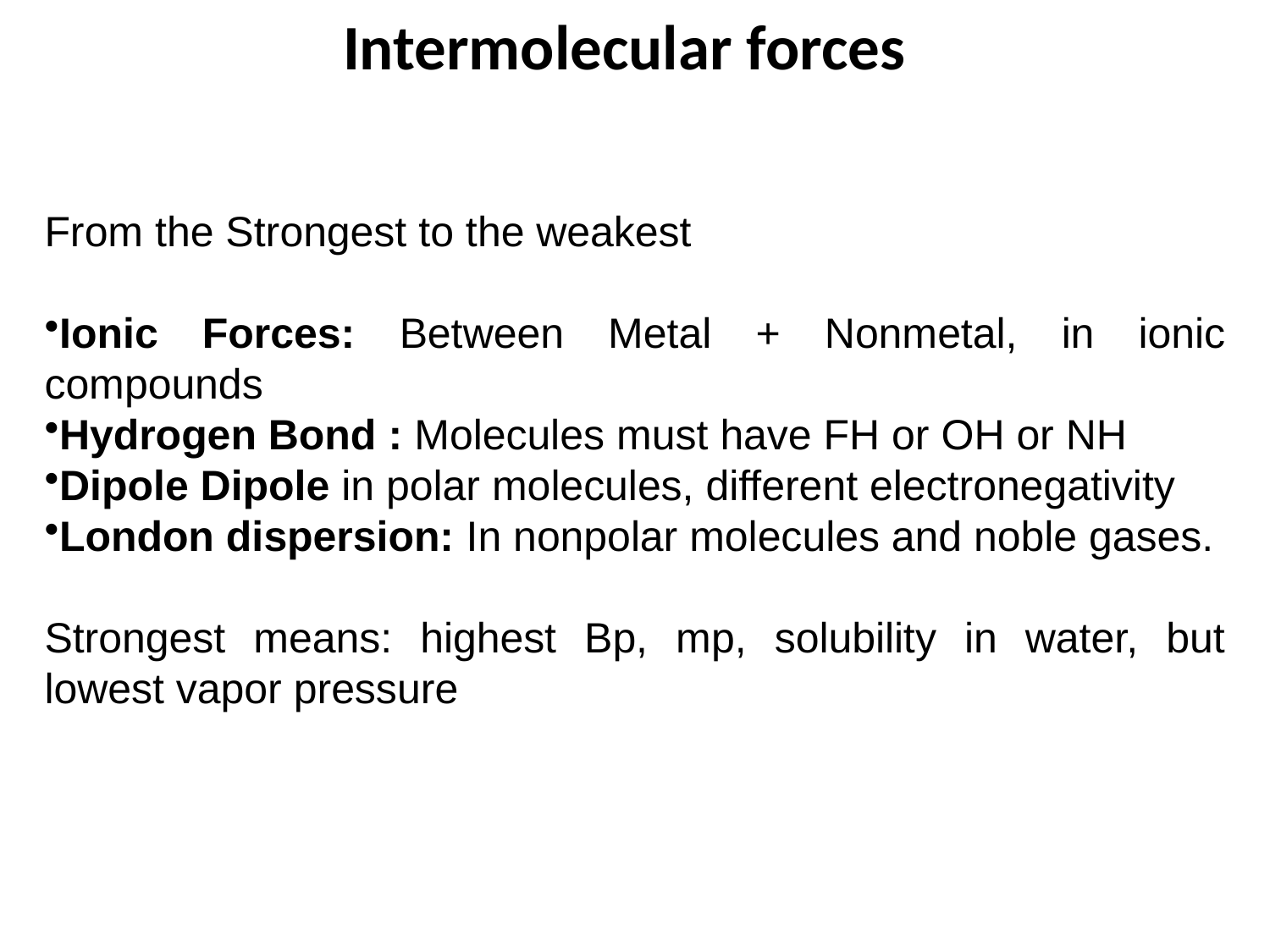

Intermolecular forces
From the Strongest to the weakest

Ionic Forces: Between Metal + Nonmetal, in ionic compounds
Hydrogen Bond : Molecules must have FH or OH or NH
Dipole Dipole in polar molecules, different electronegativity
London dispersion: In nonpolar molecules and noble gases.

Strongest means: highest Bp, mp, solubility in water, but lowest vapor pressure